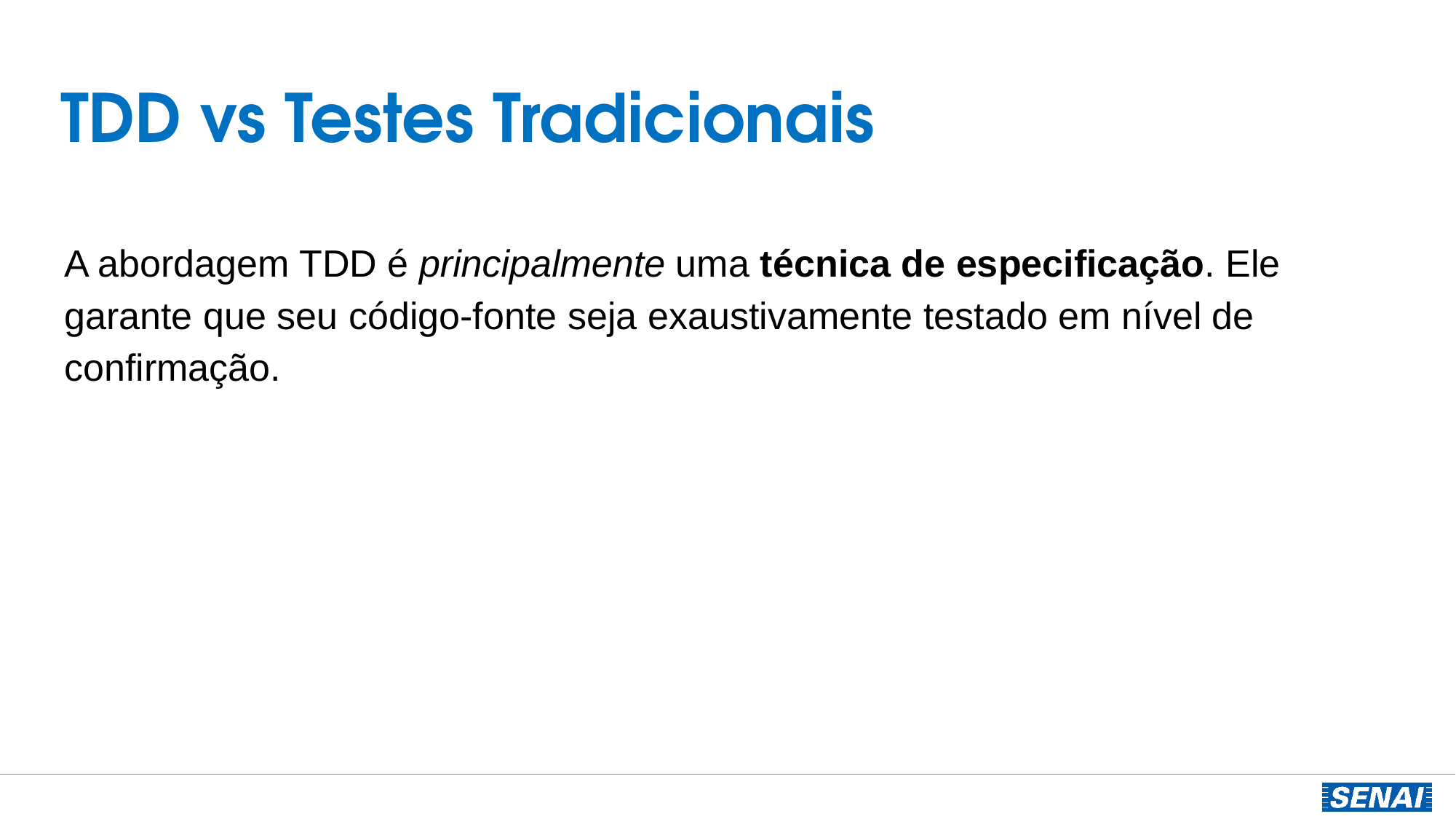

# TDD vs Testes Tradicionais
A abordagem TDD é principalmente uma técnica de especificação. Ele garante que seu código-fonte seja exaustivamente testado em nível de confirmação.